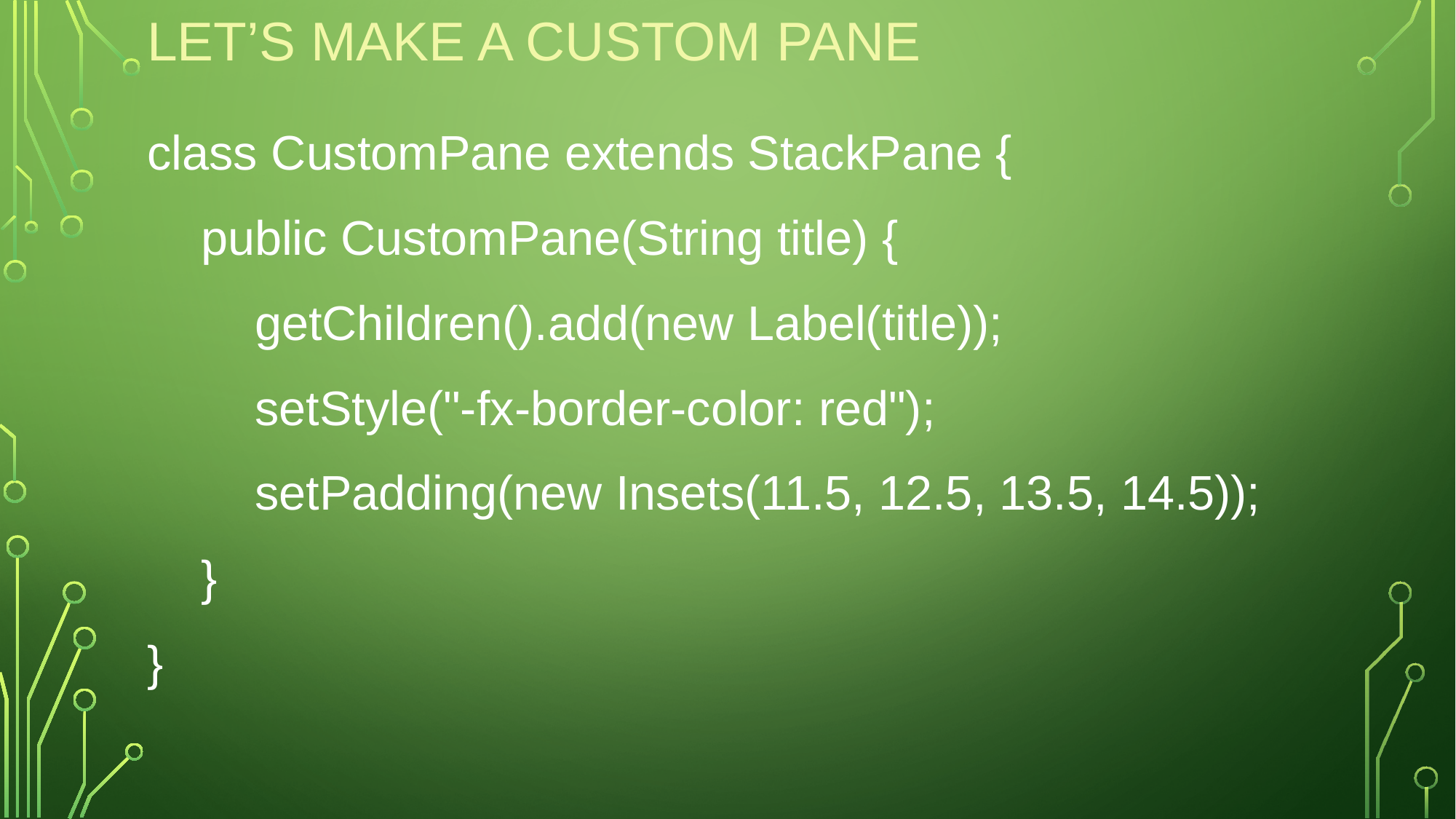

# Let’s make a custom pane
class CustomPane extends StackPane {
    public CustomPane(String title) {
        getChildren().add(new Label(title));
        setStyle("-fx-border-color: red");
        setPadding(new Insets(11.5, 12.5, 13.5, 14.5));
    }
}